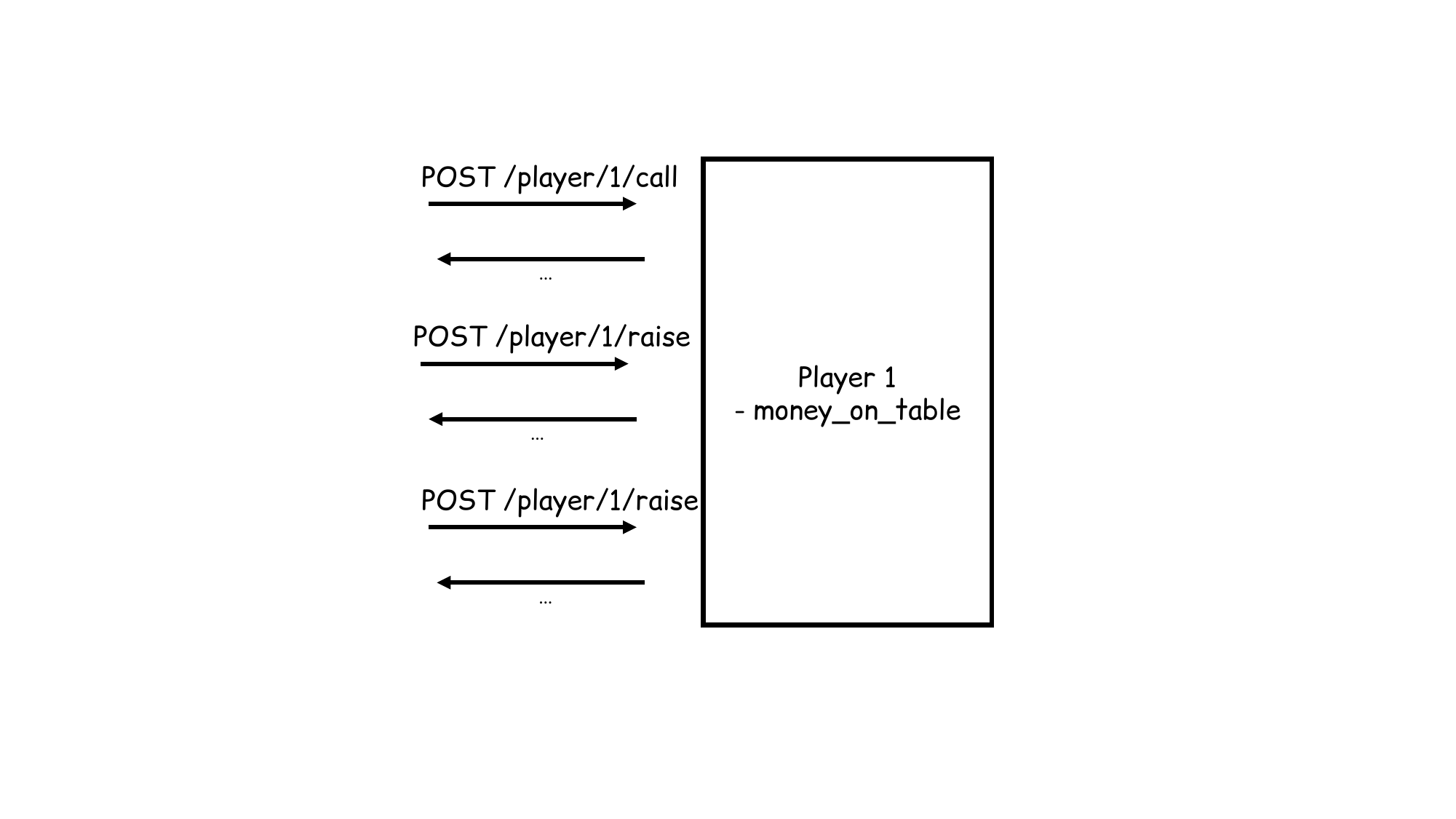

POST /player/1/call
Player 1
- money_on_table
...
POST /player/1/raise
...
POST /player/1/raise
...